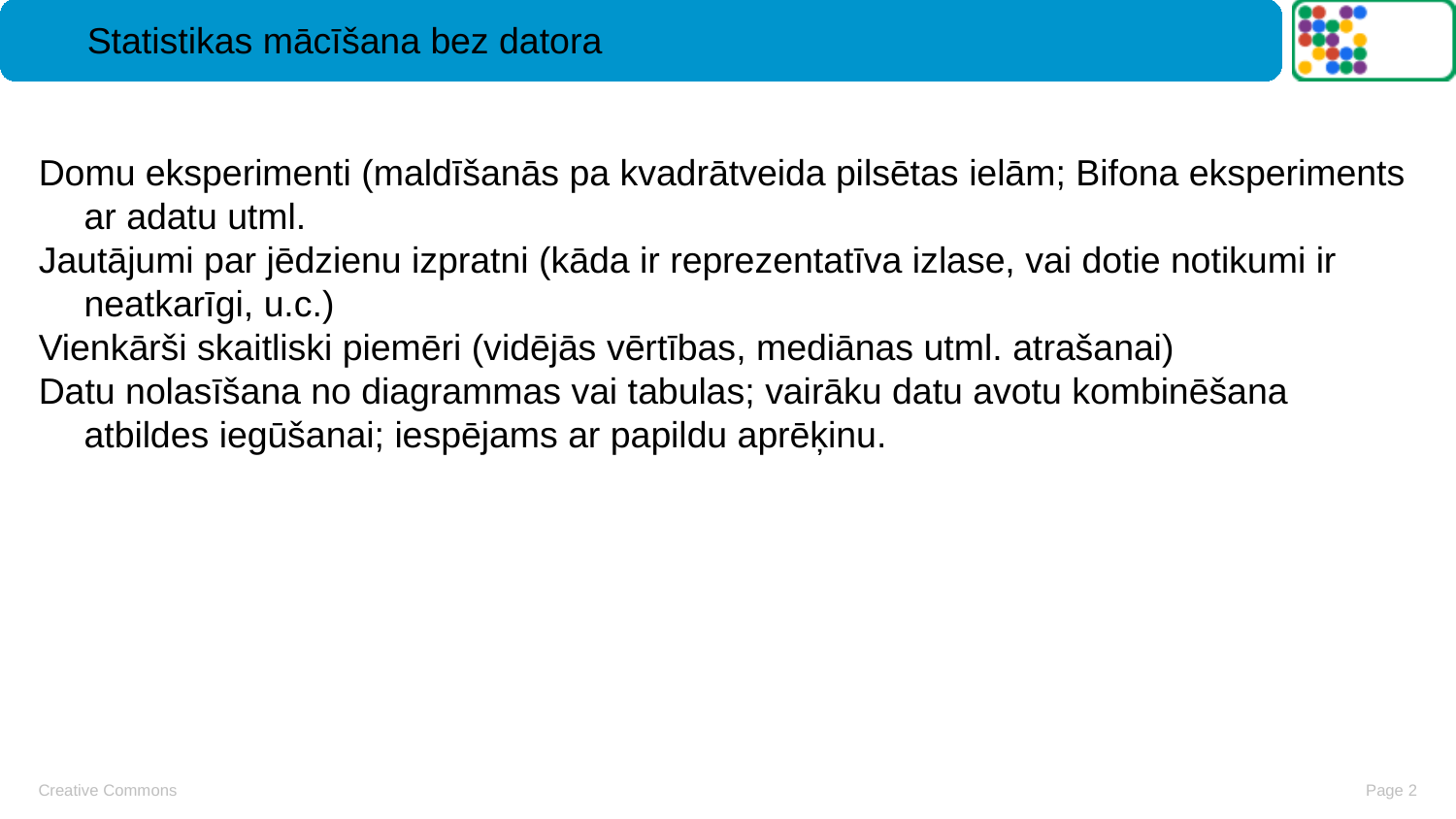

# Statistikas mācīšana bez datora
Domu eksperimenti (maldīšanās pa kvadrātveida pilsētas ielām; Bifona eksperiments ar adatu utml.
Jautājumi par jēdzienu izpratni (kāda ir reprezentatīva izlase, vai dotie notikumi ir neatkarīgi, u.c.)
Vienkārši skaitliski piemēri (vidējās vērtības, mediānas utml. atrašanai)
Datu nolasīšana no diagrammas vai tabulas; vairāku datu avotu kombinēšana atbildes iegūšanai; iespējams ar papildu aprēķinu.